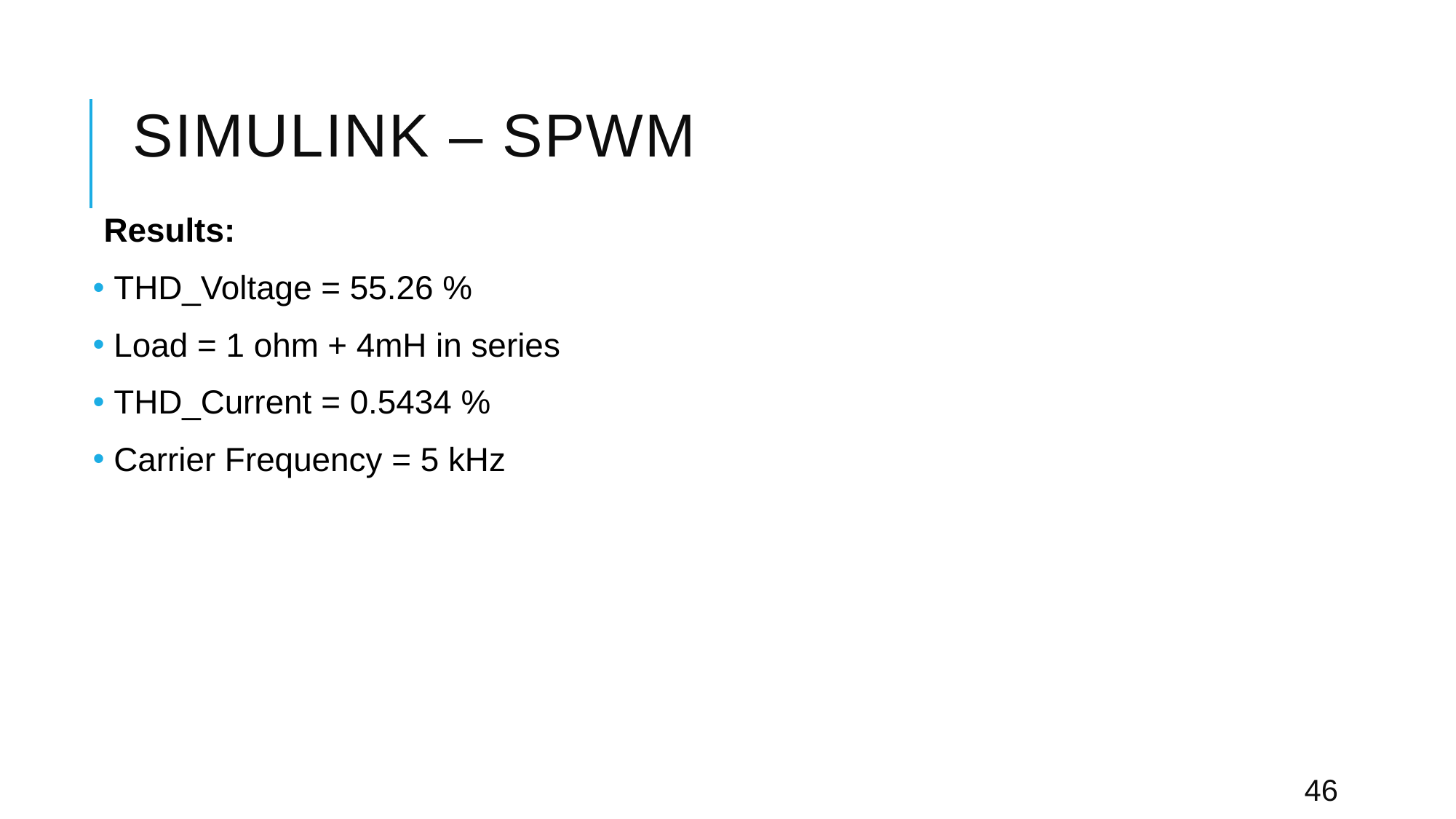

# Simulink – SPWM
Results:
 THD_Voltage = 55.26 %
 Load = 1 ohm + 4mH in series
 THD_Current = 0.5434 %
 Carrier Frequency = 5 kHz

46